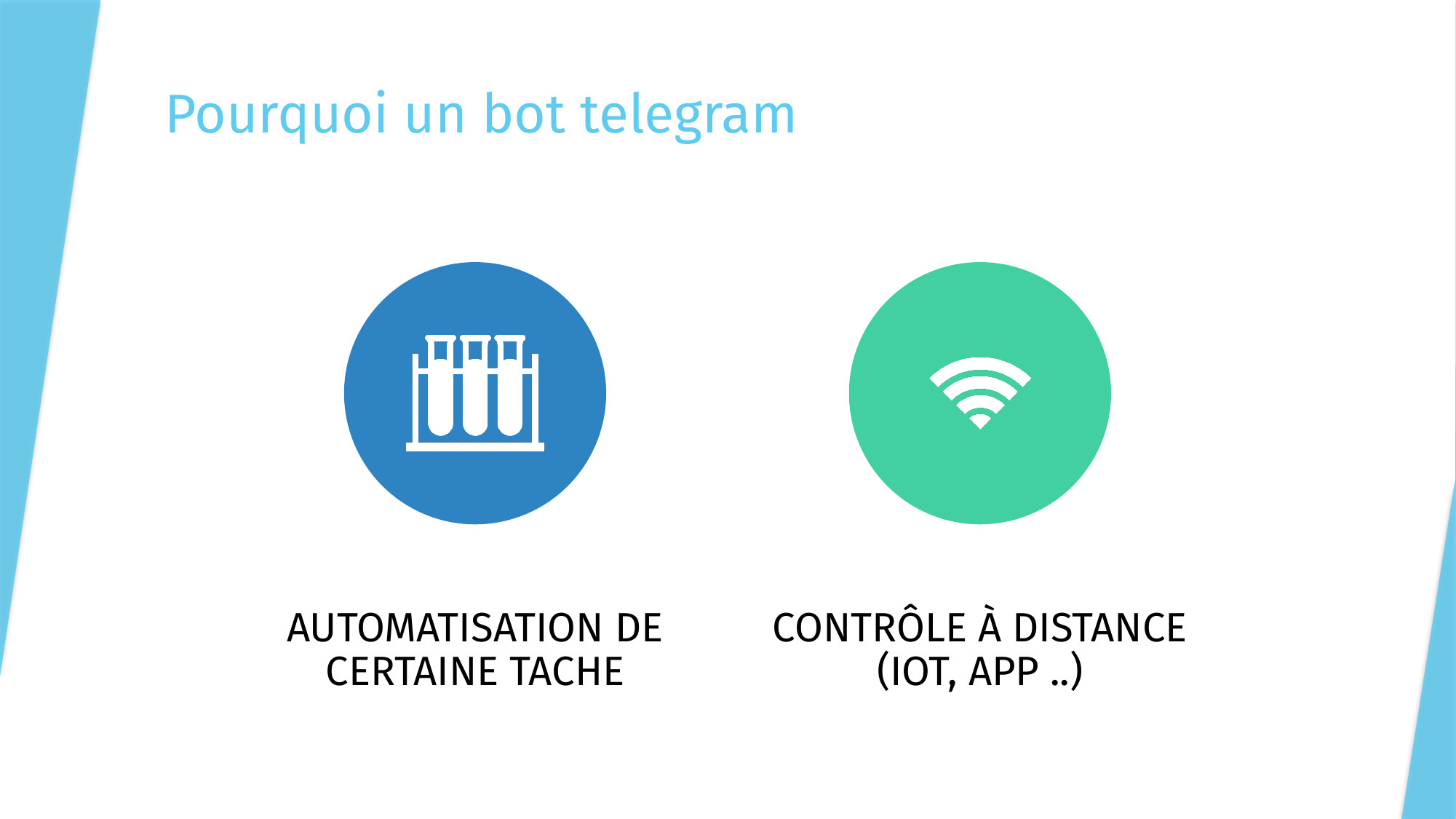

# Pourquoi un bot telegram
Automatisation de certaine tache
Contrôle à distance (iot, app ..)